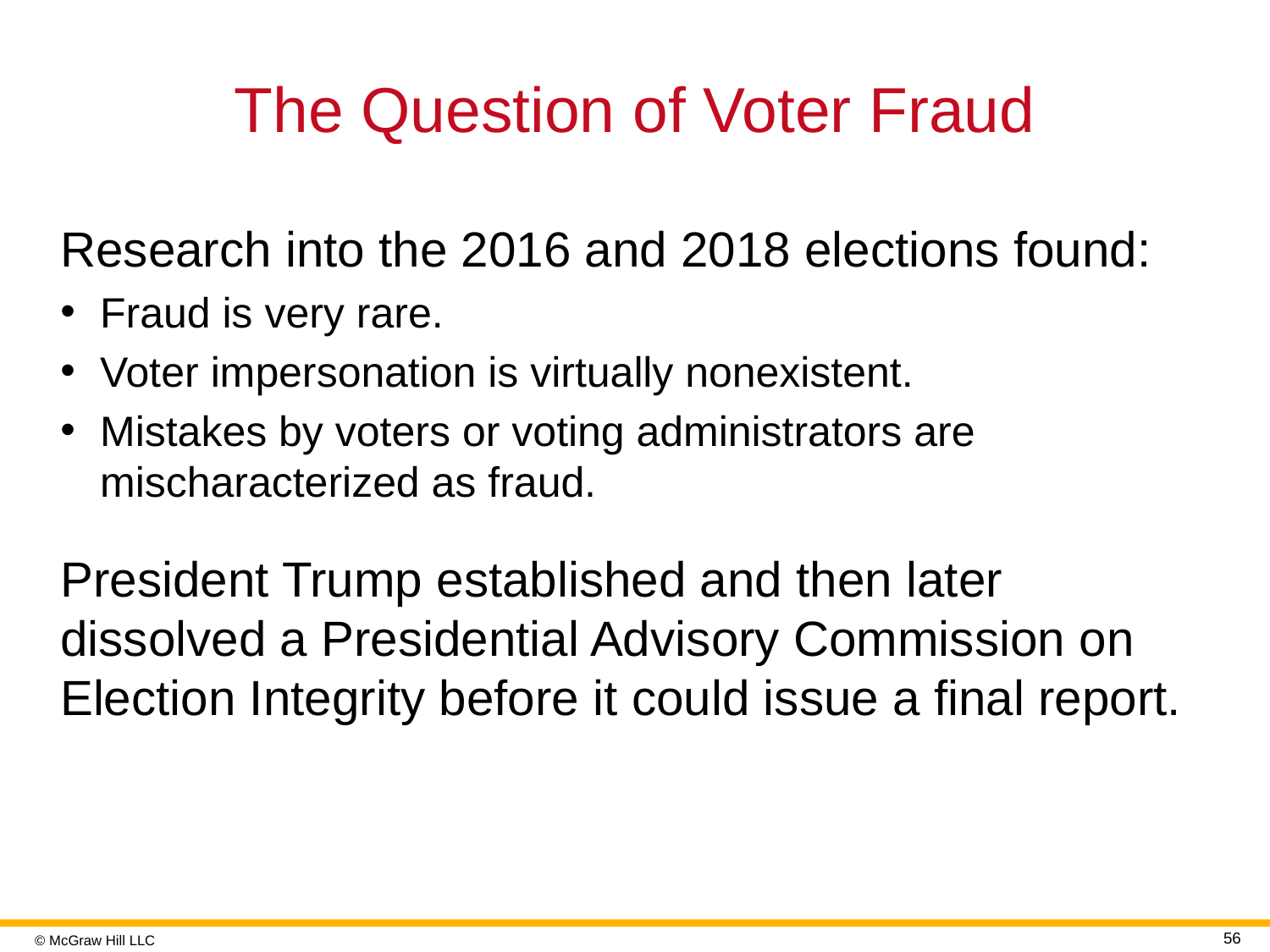

# The Question of Voter Fraud
Research into the 2016 and 2018 elections found:
Fraud is very rare.
Voter impersonation is virtually nonexistent.
Mistakes by voters or voting administrators are mischaracterized as fraud.
President Trump established and then later dissolved a Presidential Advisory Commission on Election Integrity before it could issue a final report.
56